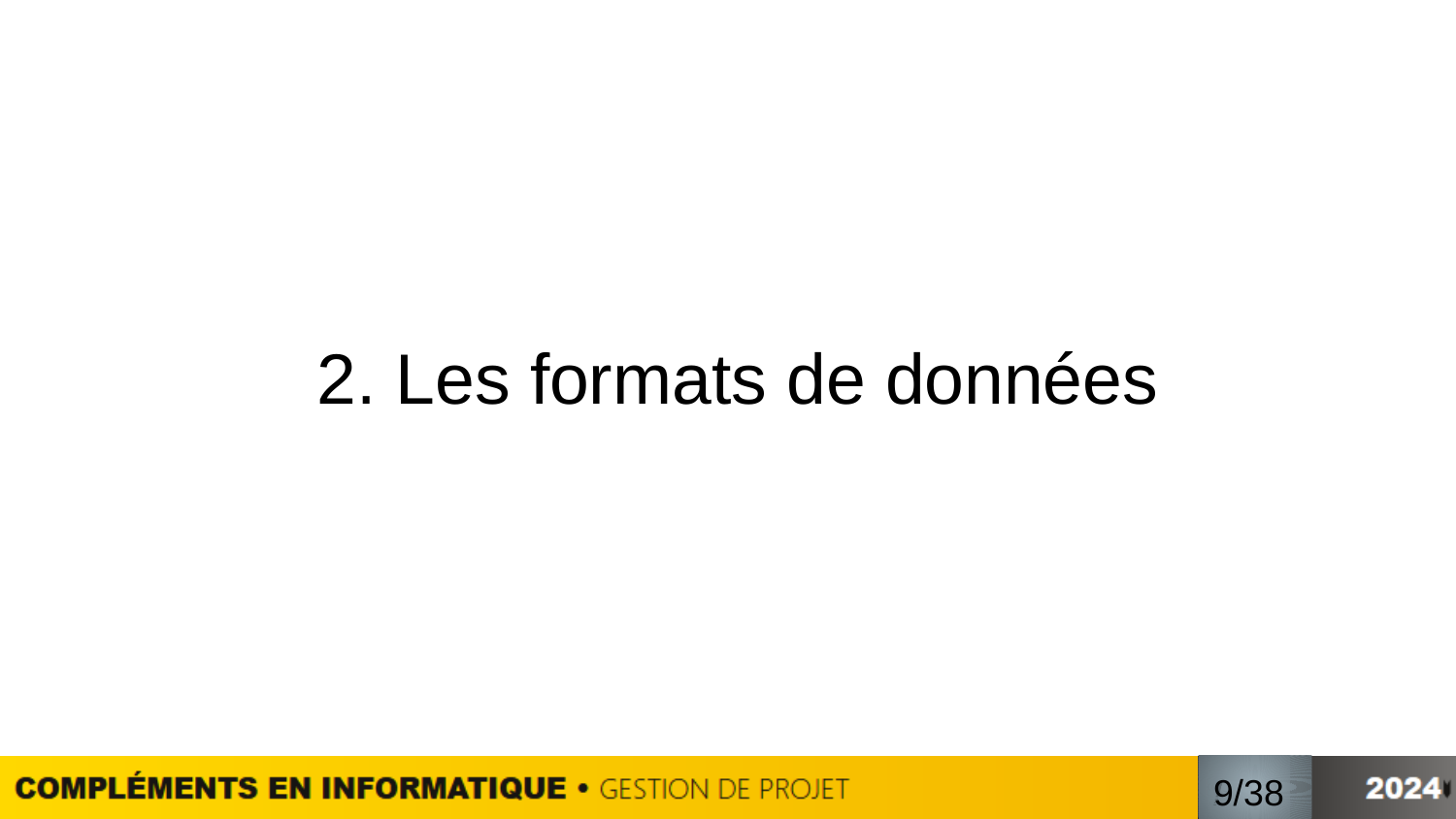

# 2. Les formats de données
3/
/
9/38